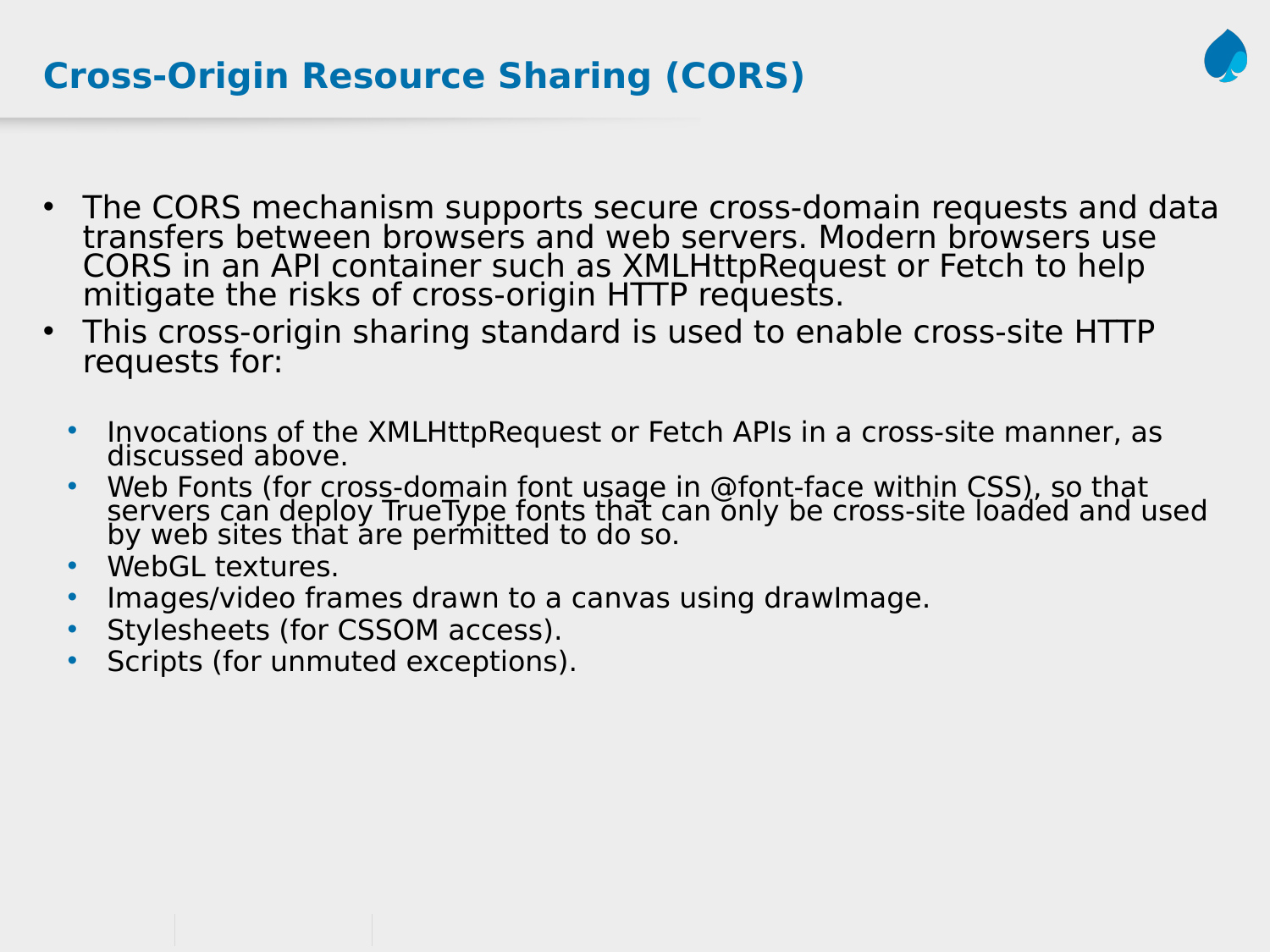

# Cross-Origin Resource Sharing (CORS)
The CORS mechanism supports secure cross-domain requests and data transfers between browsers and web servers. Modern browsers use CORS in an API container such as XMLHttpRequest or Fetch to help mitigate the risks of cross-origin HTTP requests.
This cross-origin sharing standard is used to enable cross-site HTTP requests for:

Invocations of the XMLHttpRequest or Fetch APIs in a cross-site manner, as discussed above.
Web Fonts (for cross-domain font usage in @font-face within CSS), so that servers can deploy TrueType fonts that can only be cross-site loaded and used by web sites that are permitted to do so.
WebGL textures.
Images/video frames drawn to a canvas using drawImage.
Stylesheets (for CSSOM access).
Scripts (for unmuted exceptions).